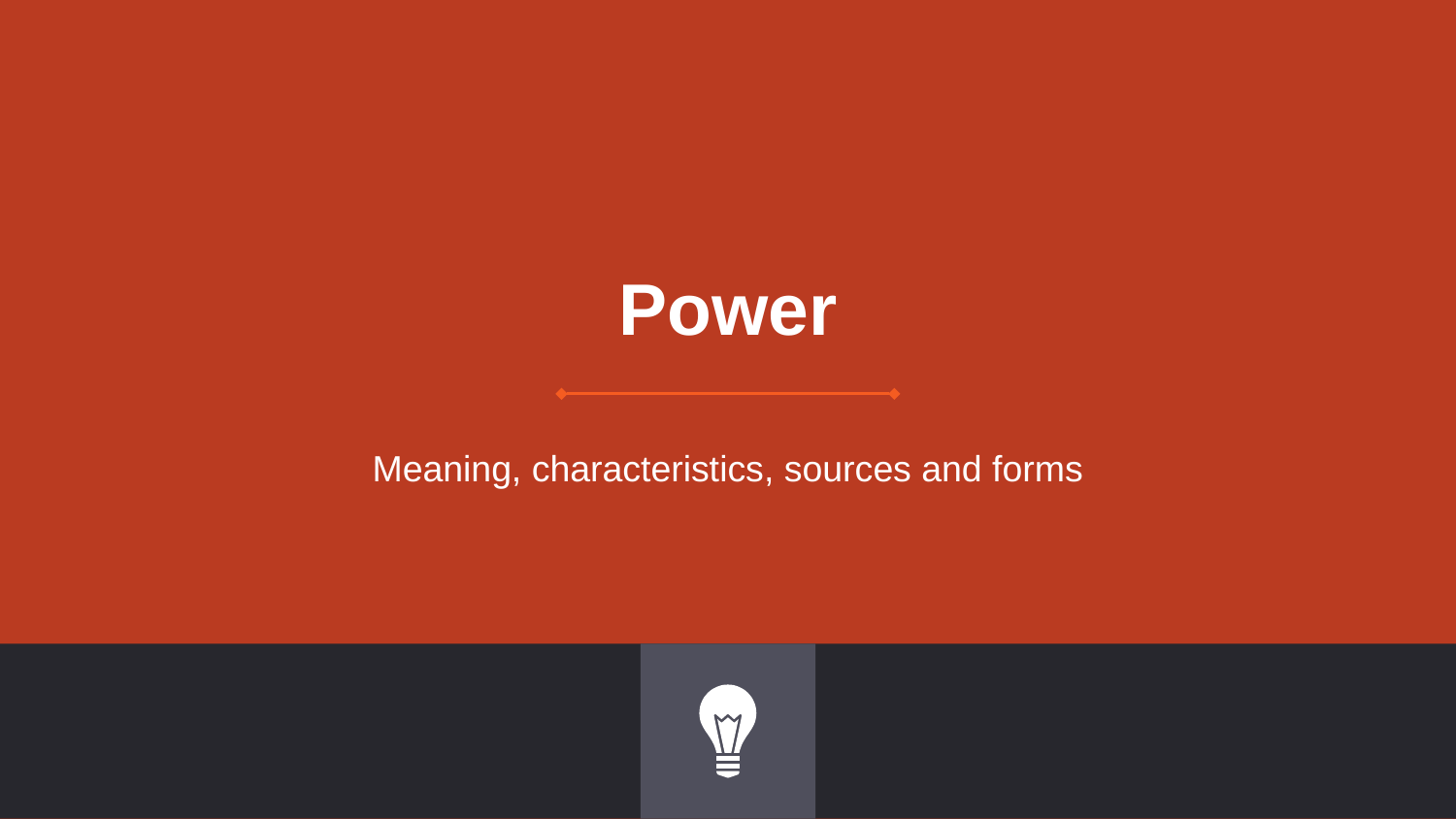

# Power
Meaning, characteristics, sources and forms